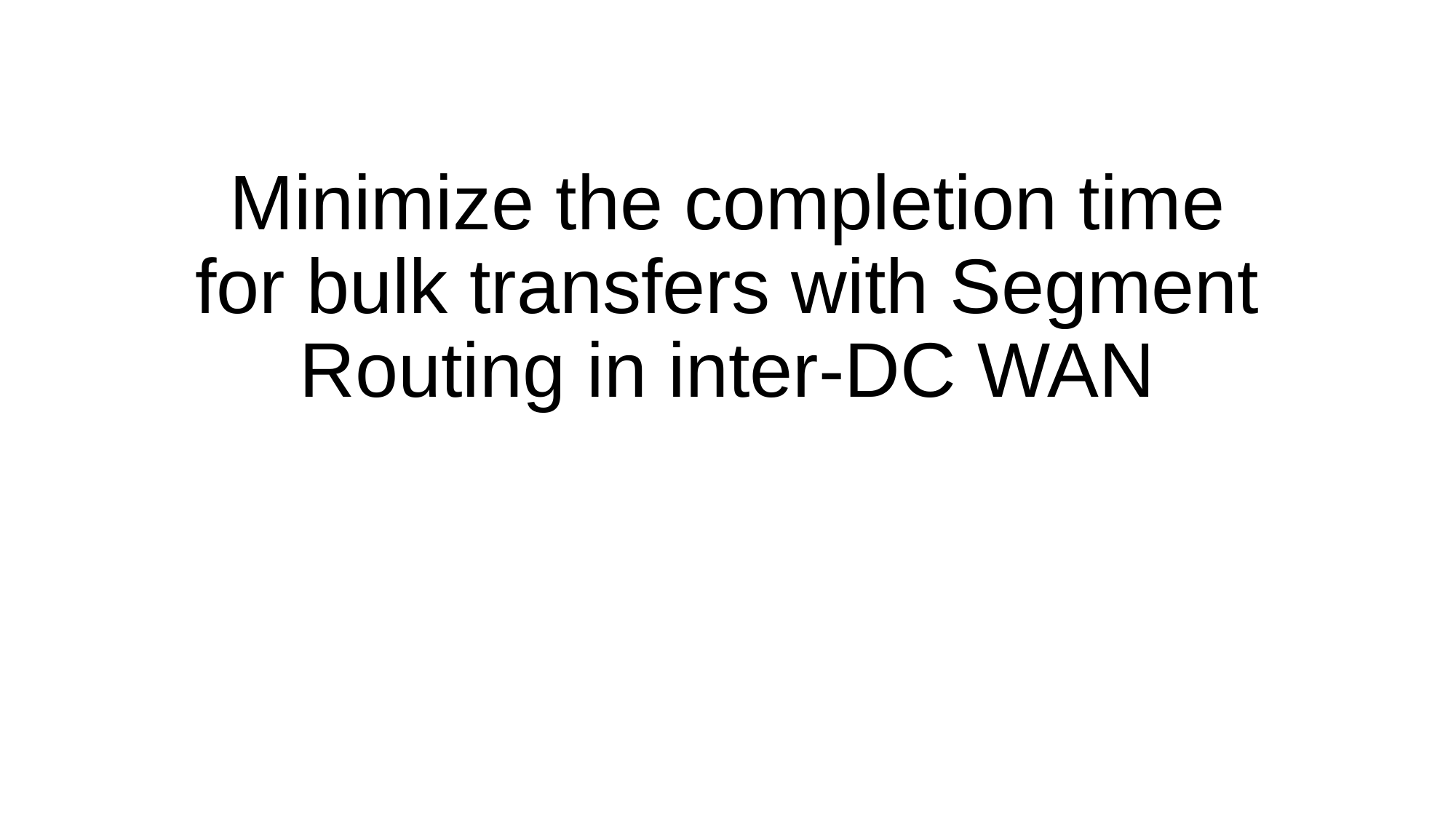

# Minimize the completion time for bulk transfers with Segment Routing in inter-DC WAN